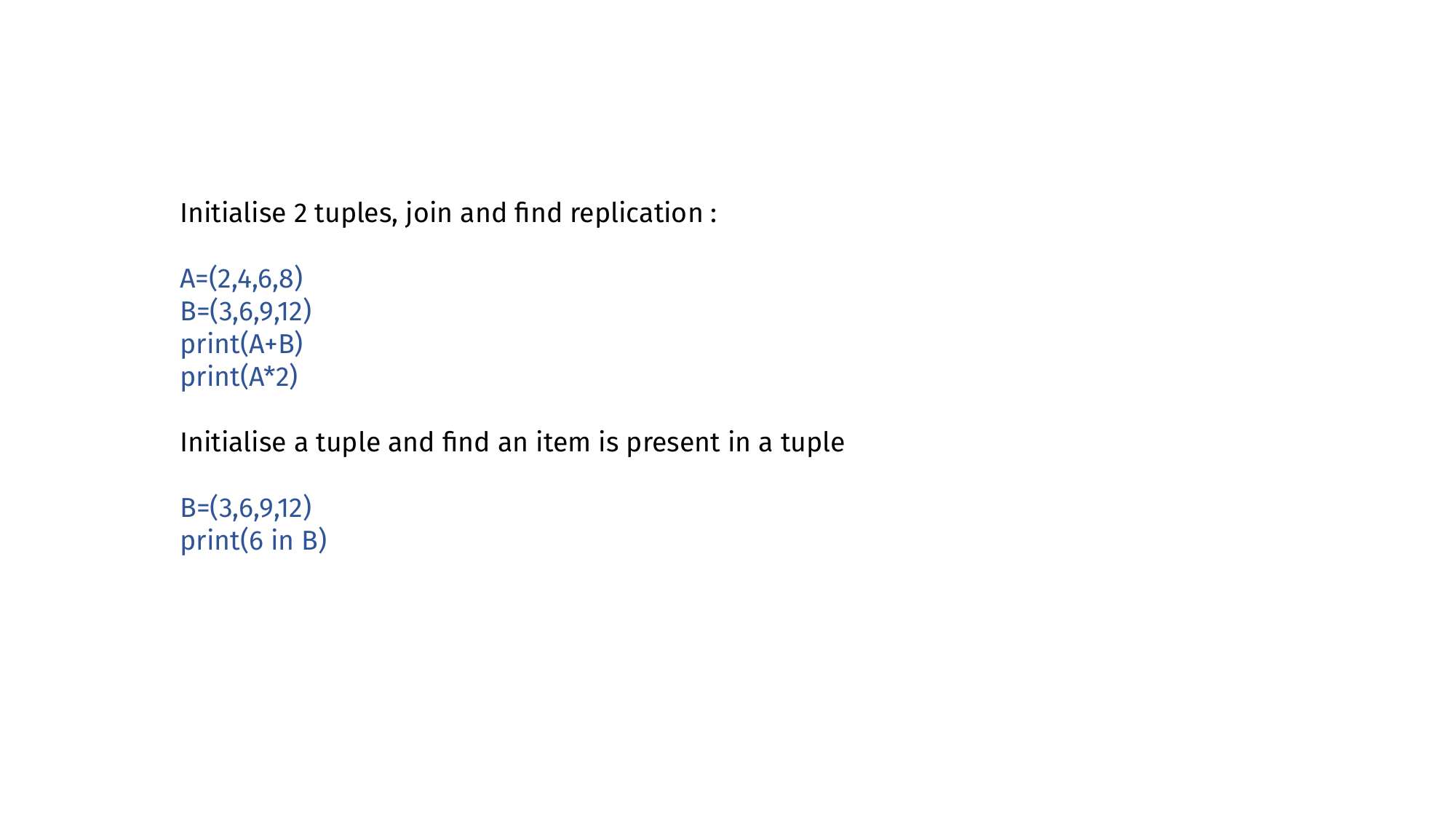

Initialise 2 tuples, join and find replication :

A=(2,4,6,8)
B=(3,6,9,12)
print(A+B)
print(A*2)

Initialise a tuple and find an item is present in a tuple

B=(3,6,9,12)
print(6 in B)